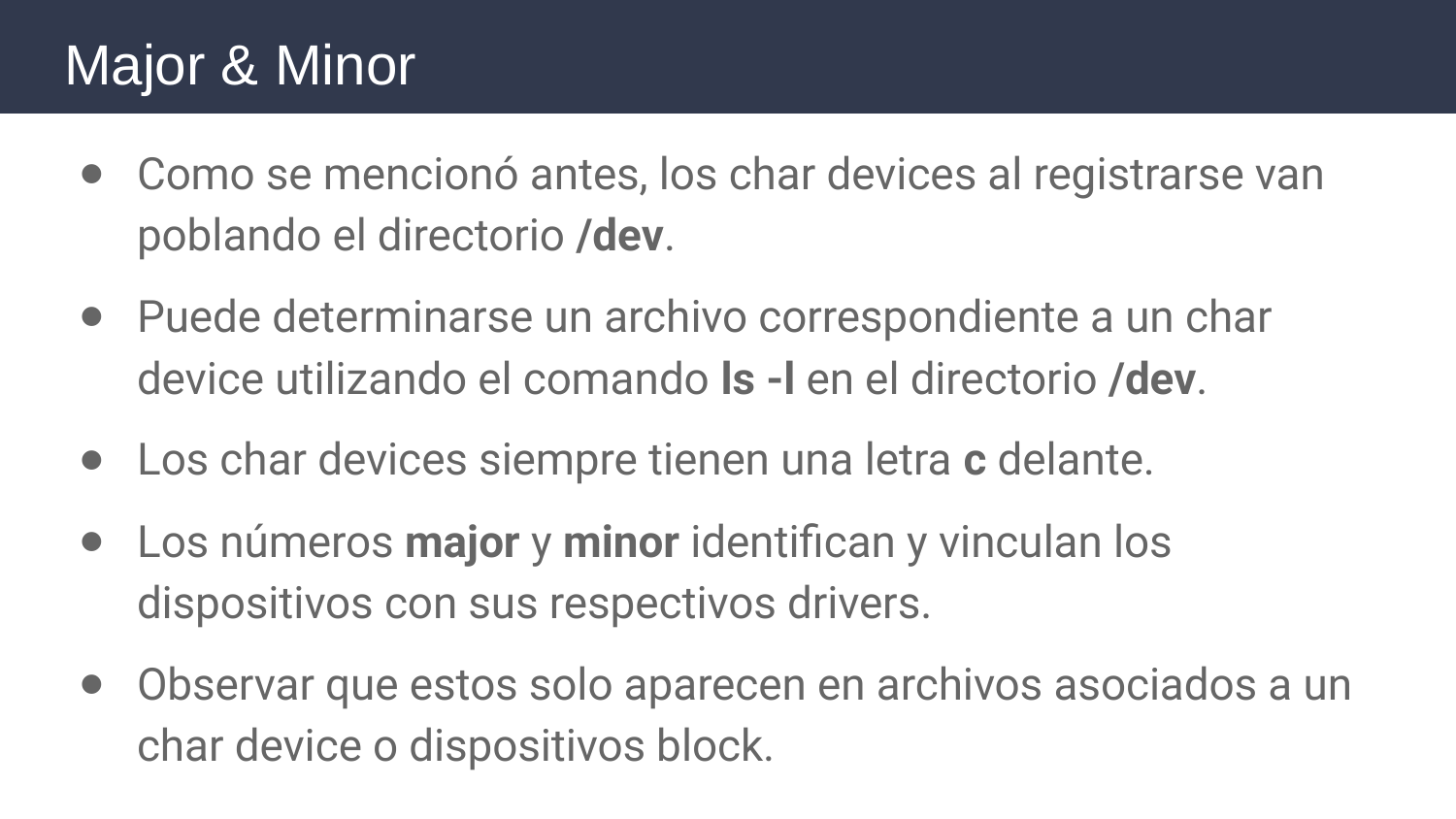

# Major & Minor

Como se mencionó antes, los char devices al registrarse van poblando el directorio /dev.
Puede determinarse un archivo correspondiente a un char device utilizando el comando ls -l en el directorio /dev.
Los char devices siempre tienen una letra c delante.
Los números major y minor identifican y vinculan los dispositivos con sus respectivos drivers.
Observar que estos solo aparecen en archivos asociados a un char device o dispositivos block.